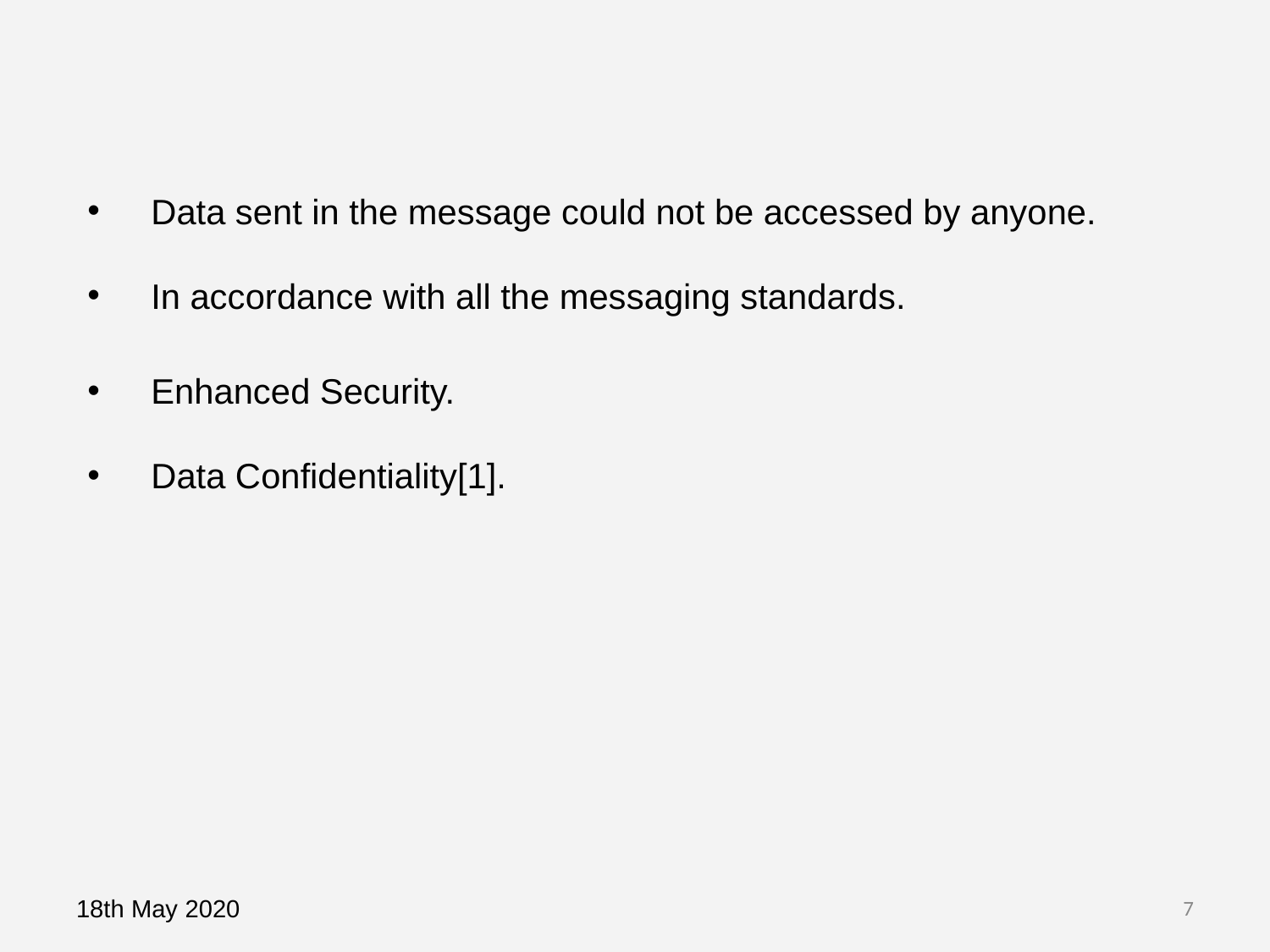

Data sent in the message could not be accessed by anyone.
In accordance with all the messaging standards.
Enhanced Security.
Data Confidentiality[1].

18th May 2020
7